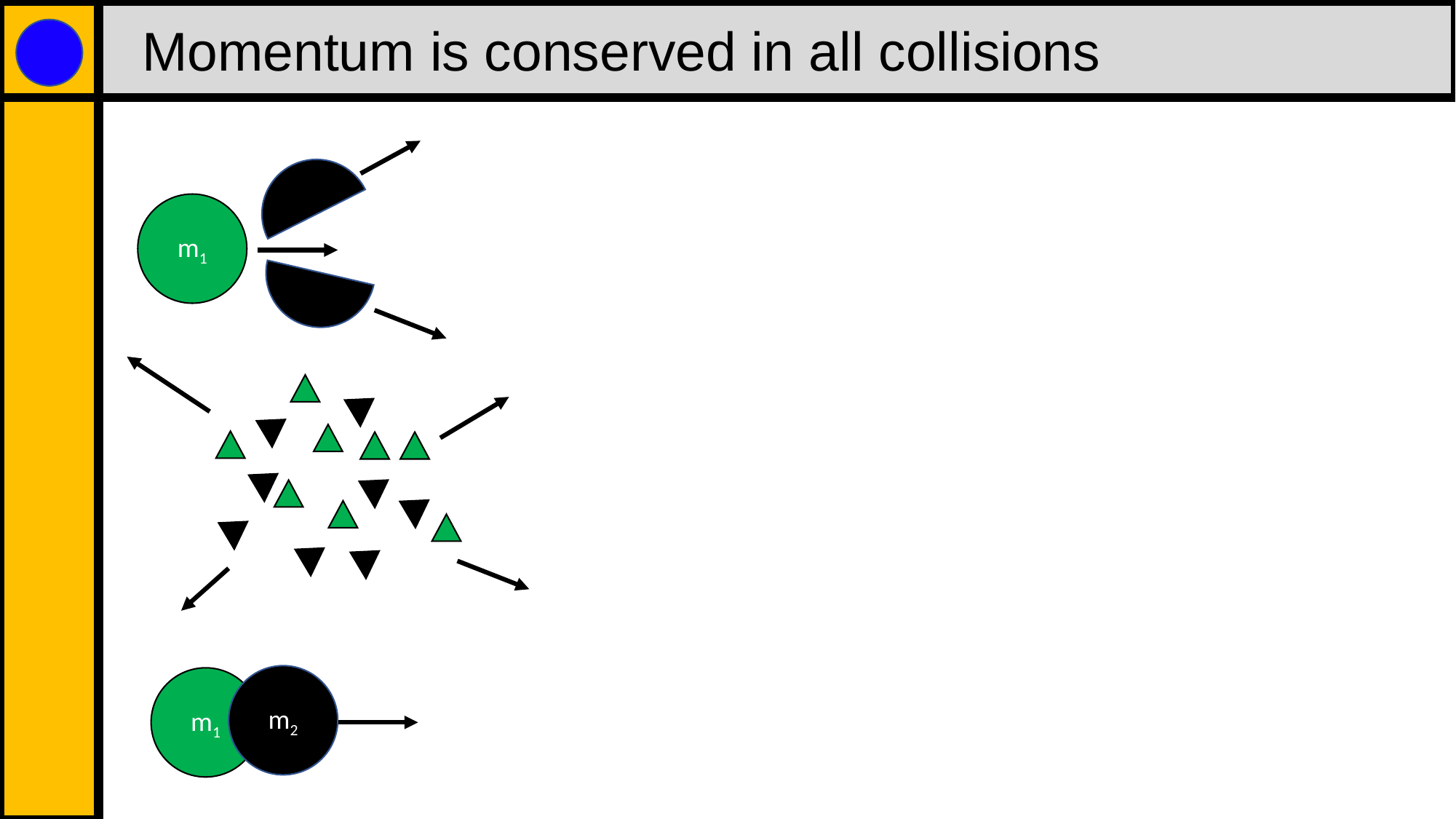

Momentum is conserved in all collisions

m1

m2
m1